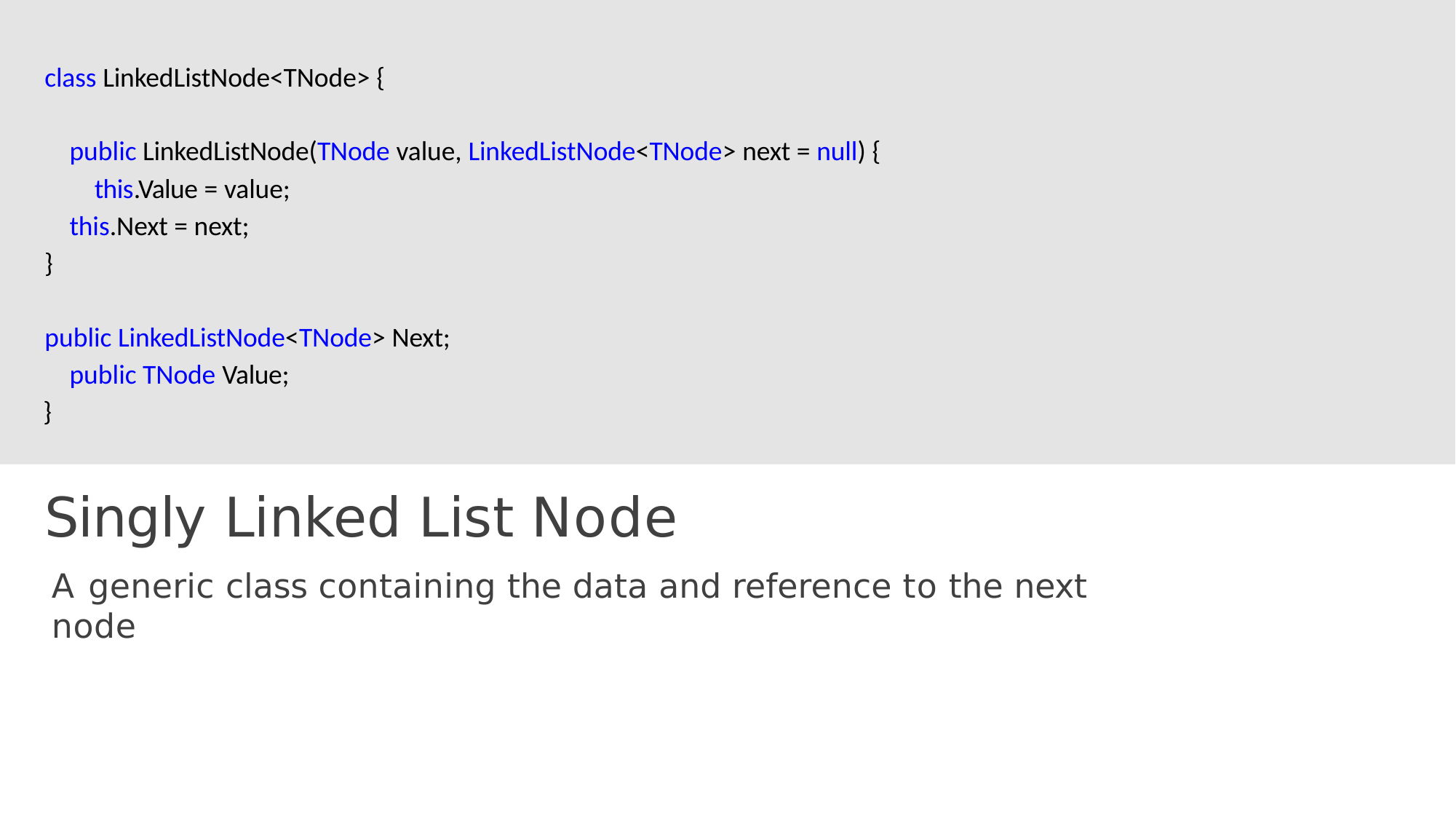

class LinkedListNode<TNode> {

public LinkedListNode(TNode value, LinkedListNode<TNode> next = null) {  this.Value = value;
this.Next = next;
}

public LinkedListNode<TNode> Next;  public TNode Value;
}
Singly Linked List Node
A generic class containing the data and reference to the next node
11